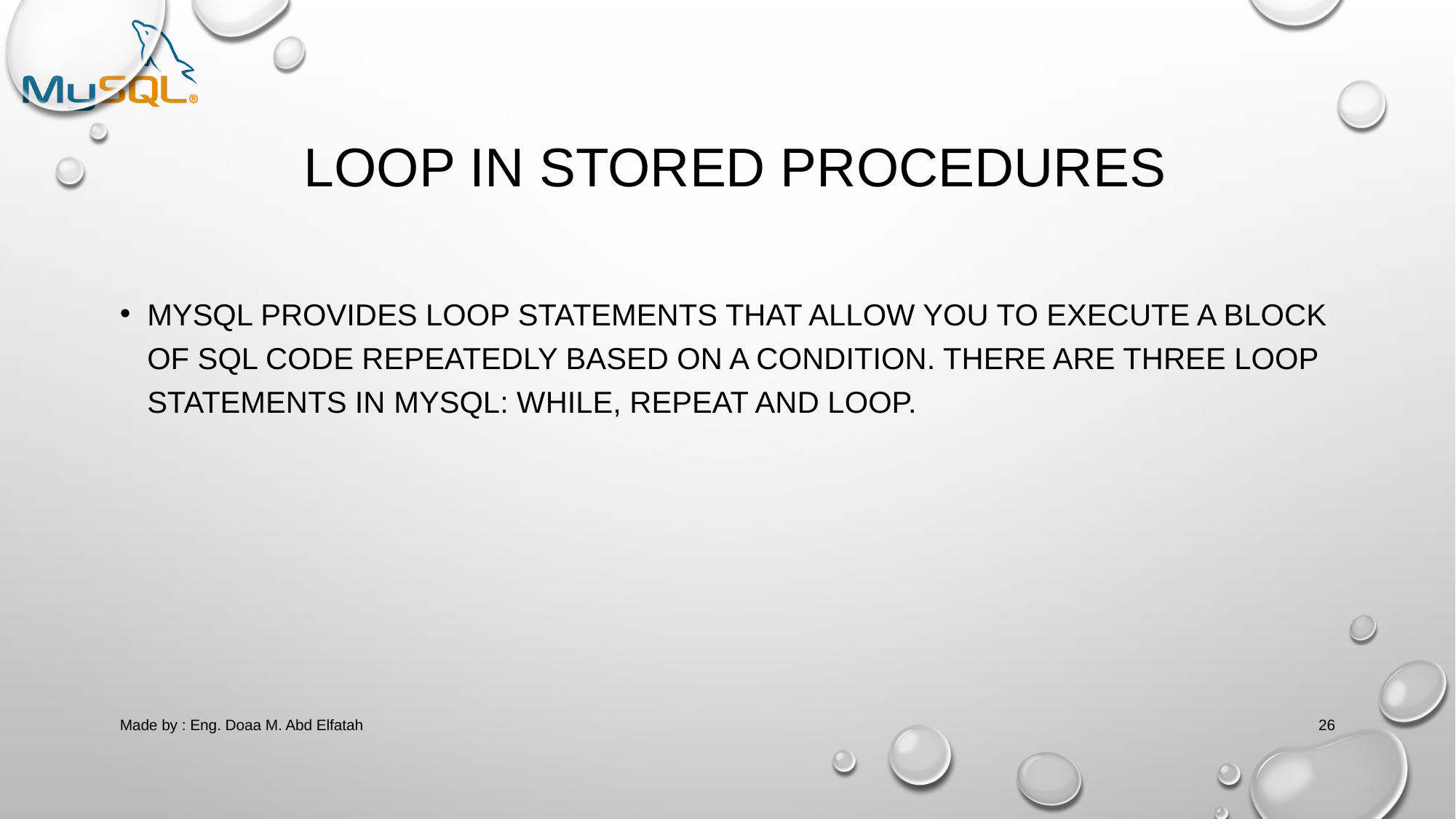

# Loop in Stored Procedures
MySQL provides loop statements that allow you to execute a block of SQL code repeatedly based on a condition. There are three loop statements in MySQL: WHILE, REPEAT and LOOP.
Made by : Eng. Doaa M. Abd Elfatah
26